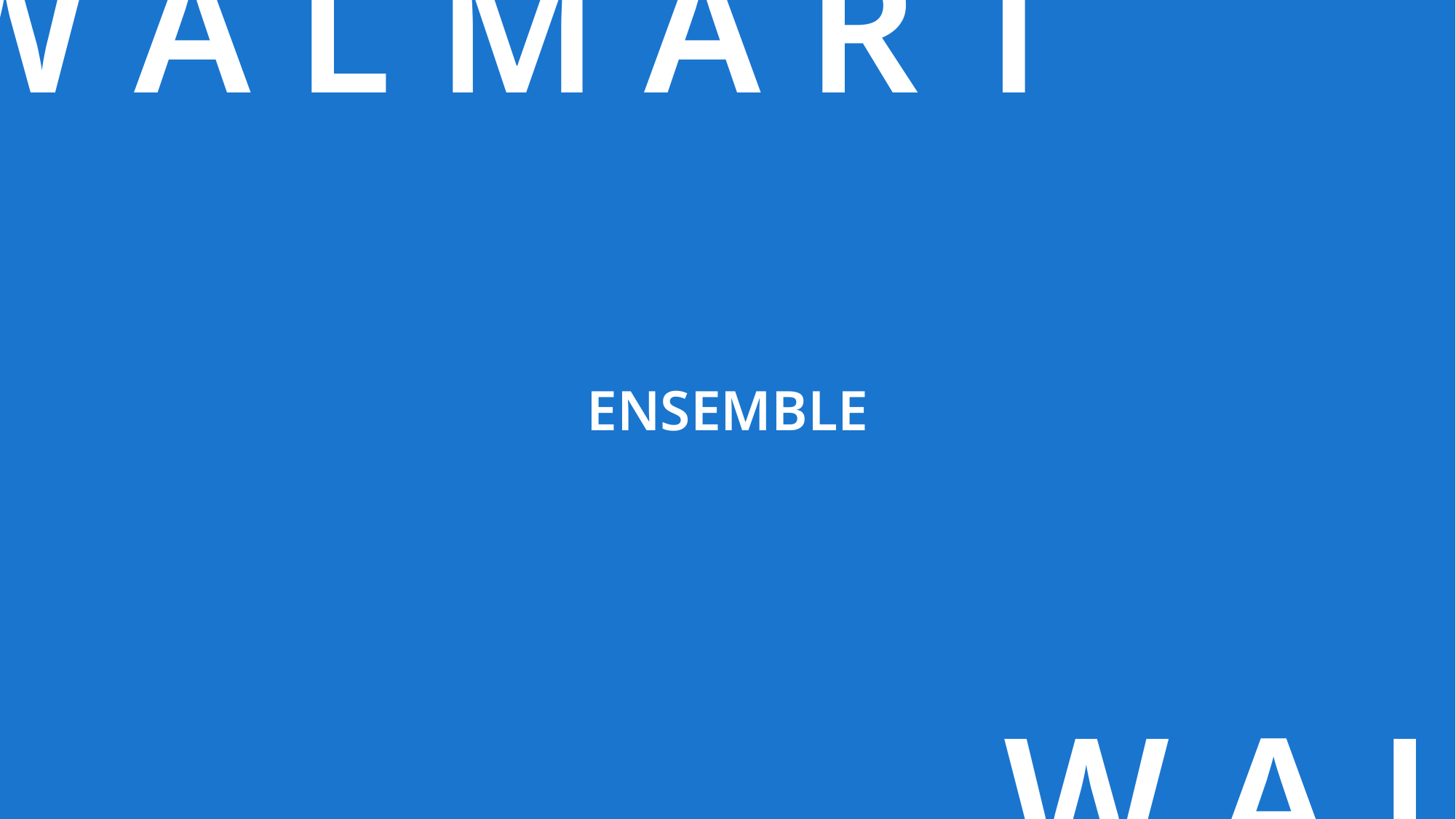

W A L M A R T
ENSEMBLE
W A L